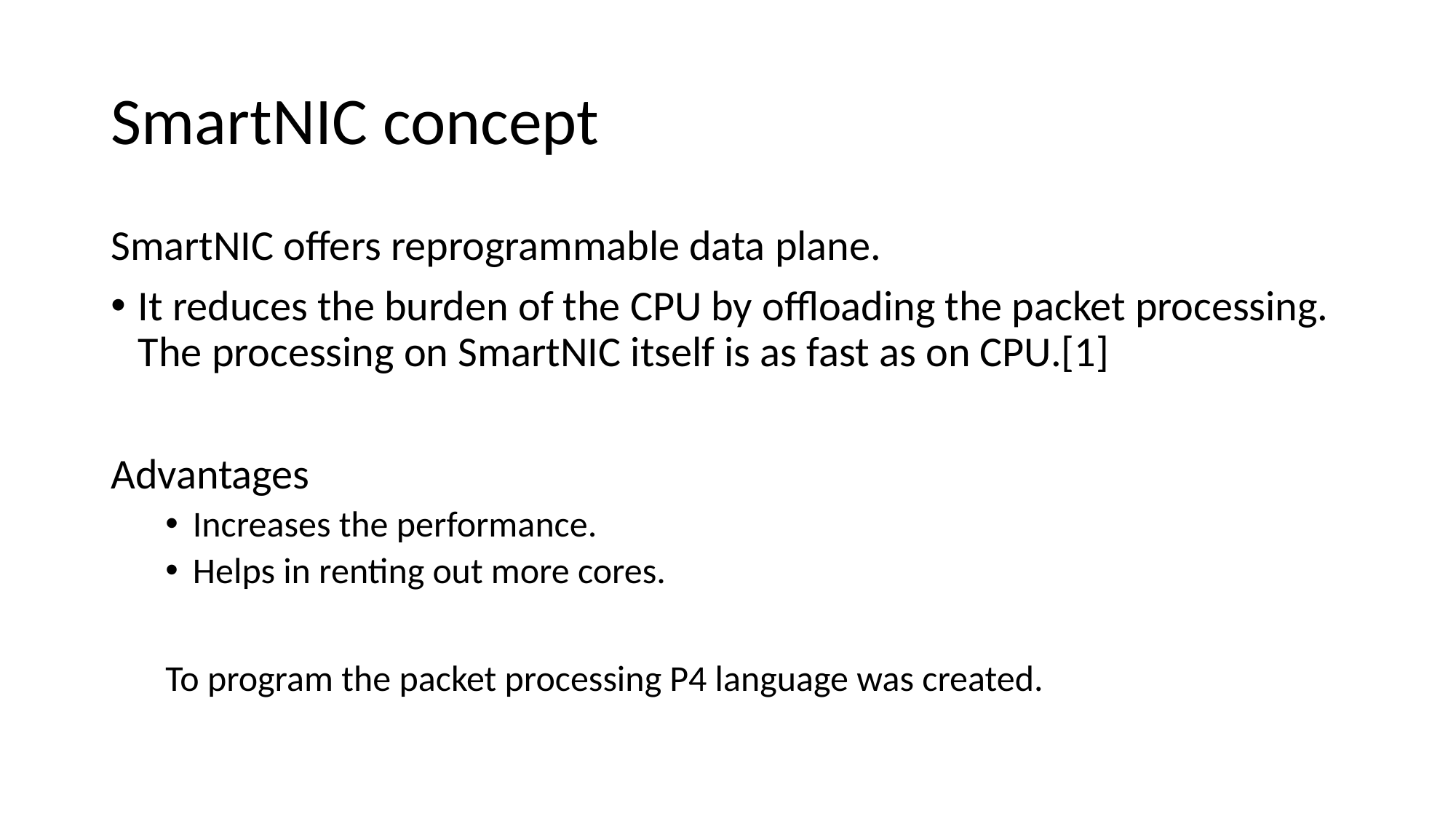

# SmartNIC concept
SmartNIC offers reprogrammable data plane.
It reduces the burden of the CPU by offloading the packet processing. The processing on SmartNIC itself is as fast as on CPU.[1]

Advantages
Increases the performance.
Helps in renting out more cores.

To program the packet processing P4 language was created.